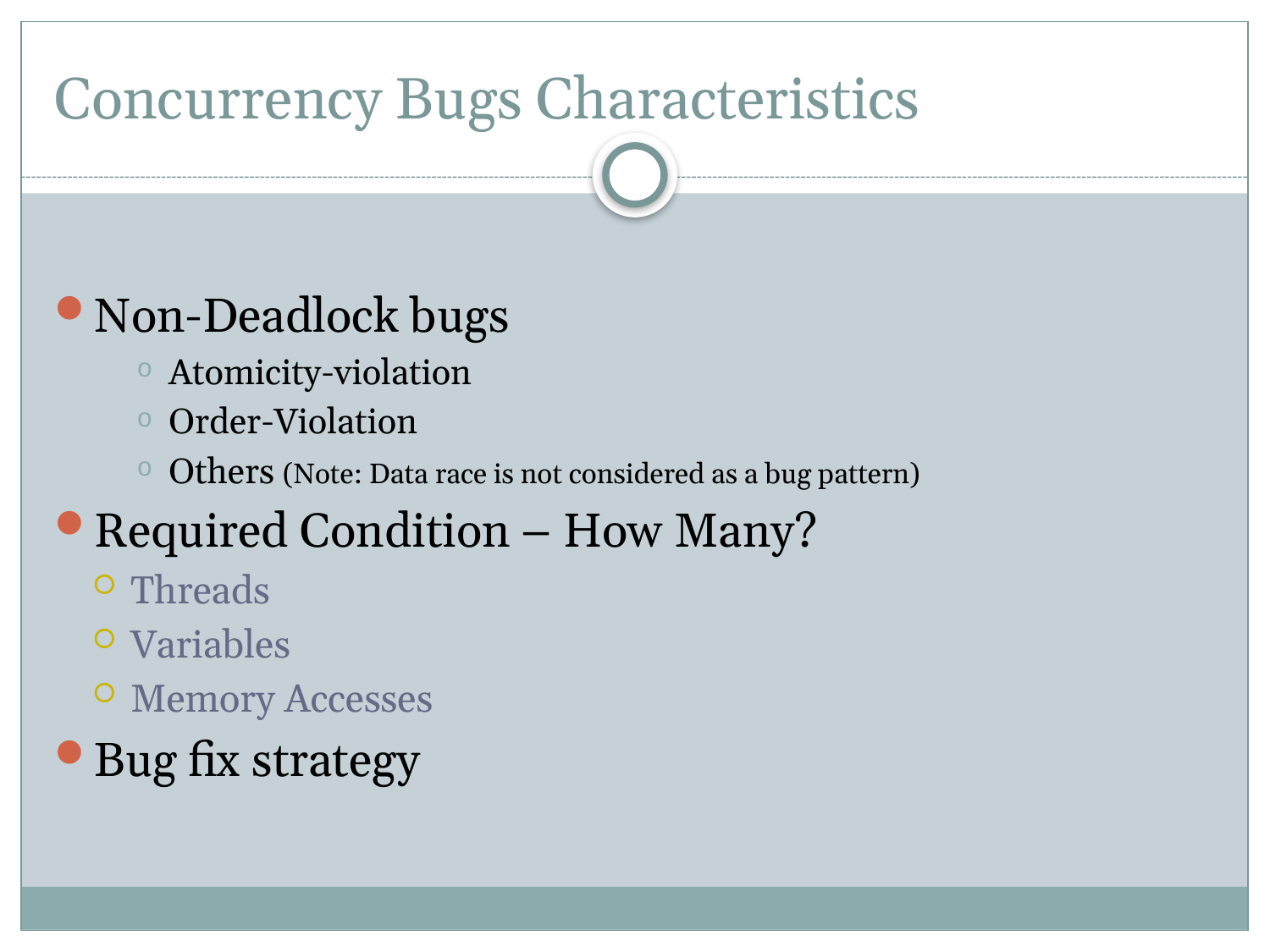

# Concurrency Bugs Characteristics

Non-Deadlock bugs
Atomicity-violation
Order-Violation
Others (Note: Data race is not considered as a bug pattern)
Required Condition – How Many?
Threads
Variables
Memory Accesses
Bug fix strategy